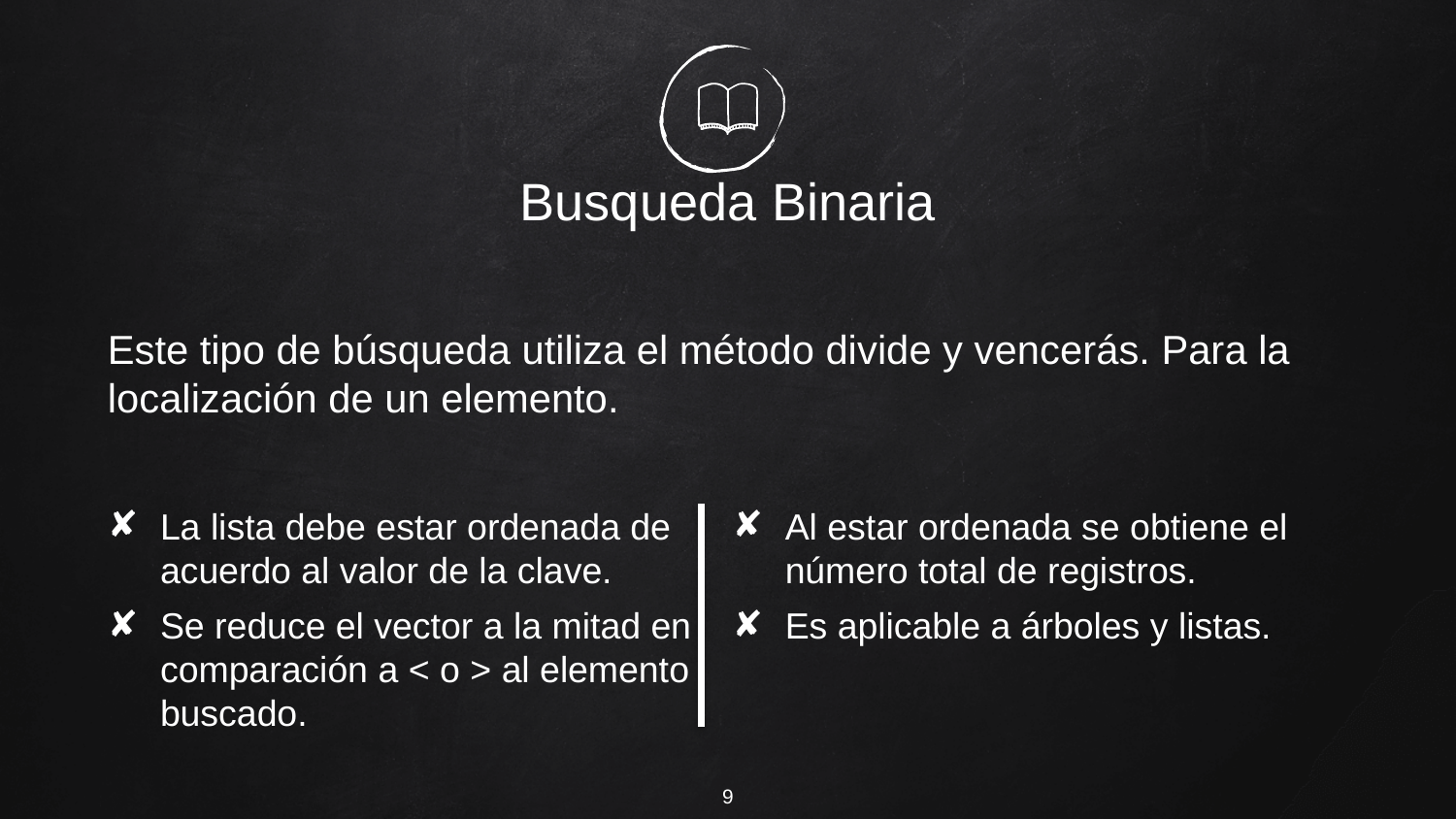

# Busqueda Binaria
Este tipo de búsqueda utiliza el método divide y vencerás. Para la localización de un elemento.

La lista debe estar ordenada de acuerdo al valor de la clave.
Se reduce el vector a la mitad en comparación a < o > al elemento buscado.

Al estar ordenada se obtiene el número total de registros.
Es aplicable a árboles y listas.
9